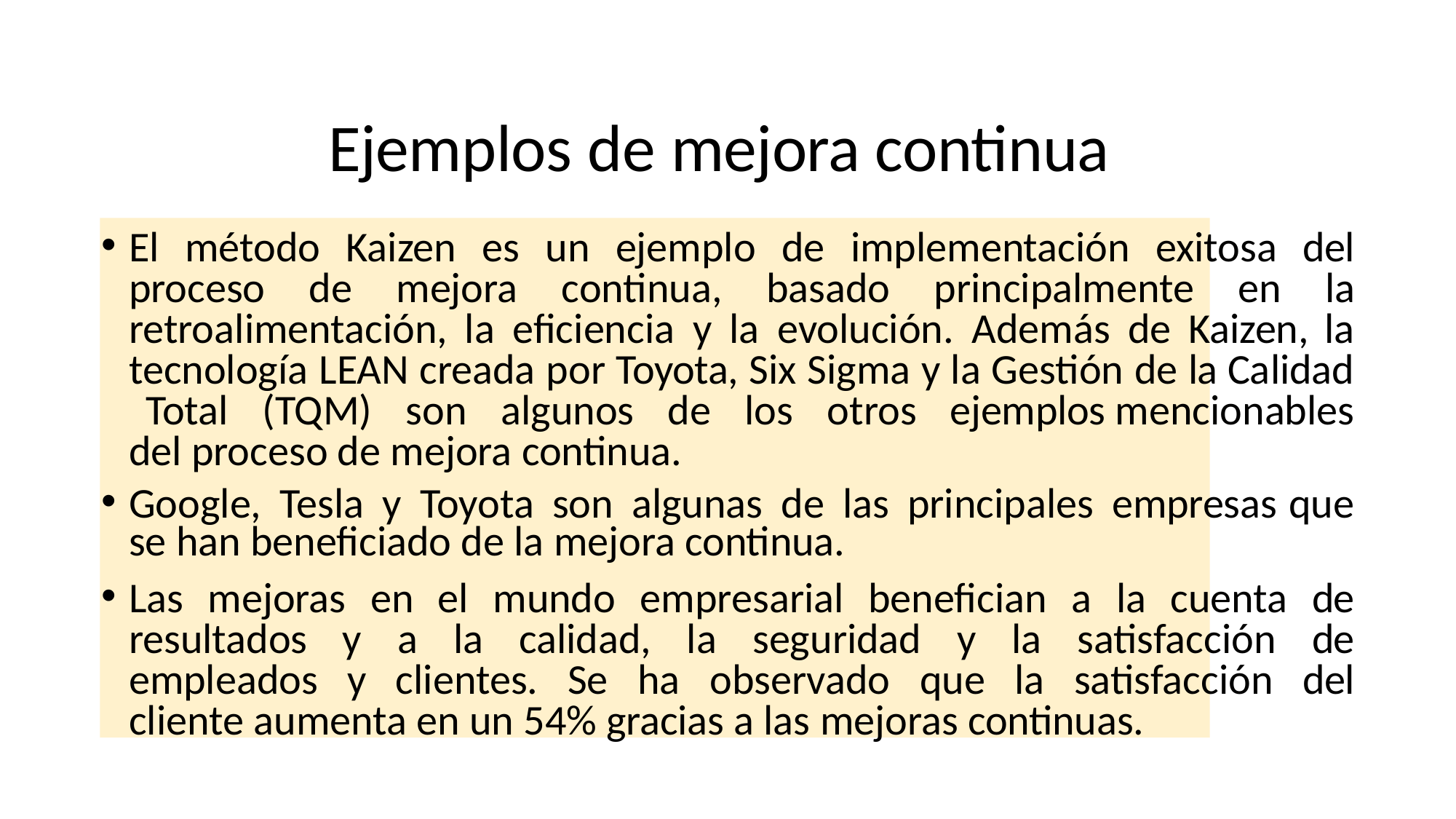

# Ejemplos de mejora continua
El método Kaizen es un ejemplo de implementación exitosa del proceso  de  mejora  continua,  basado  principalmente  en  la retroalimentación, la eficiencia y la evolución. Además de Kaizen, la tecnología LEAN creada por Toyota, Six Sigma y la Gestión de la Calidad  Total  (TQM)  son  algunos  de  los  otros  ejemplos mencionables del proceso de mejora continua.
Google, Tesla y Toyota son algunas de las principales empresas que se han beneficiado de la mejora continua.
Las mejoras en el mundo empresarial benefician a la cuenta de resultados  y  a  la  calidad,  la  seguridad  y  la  satisfacción  de empleados y clientes. Se ha observado que la satisfacción del cliente aumenta en un 54% gracias a las mejoras continuas.